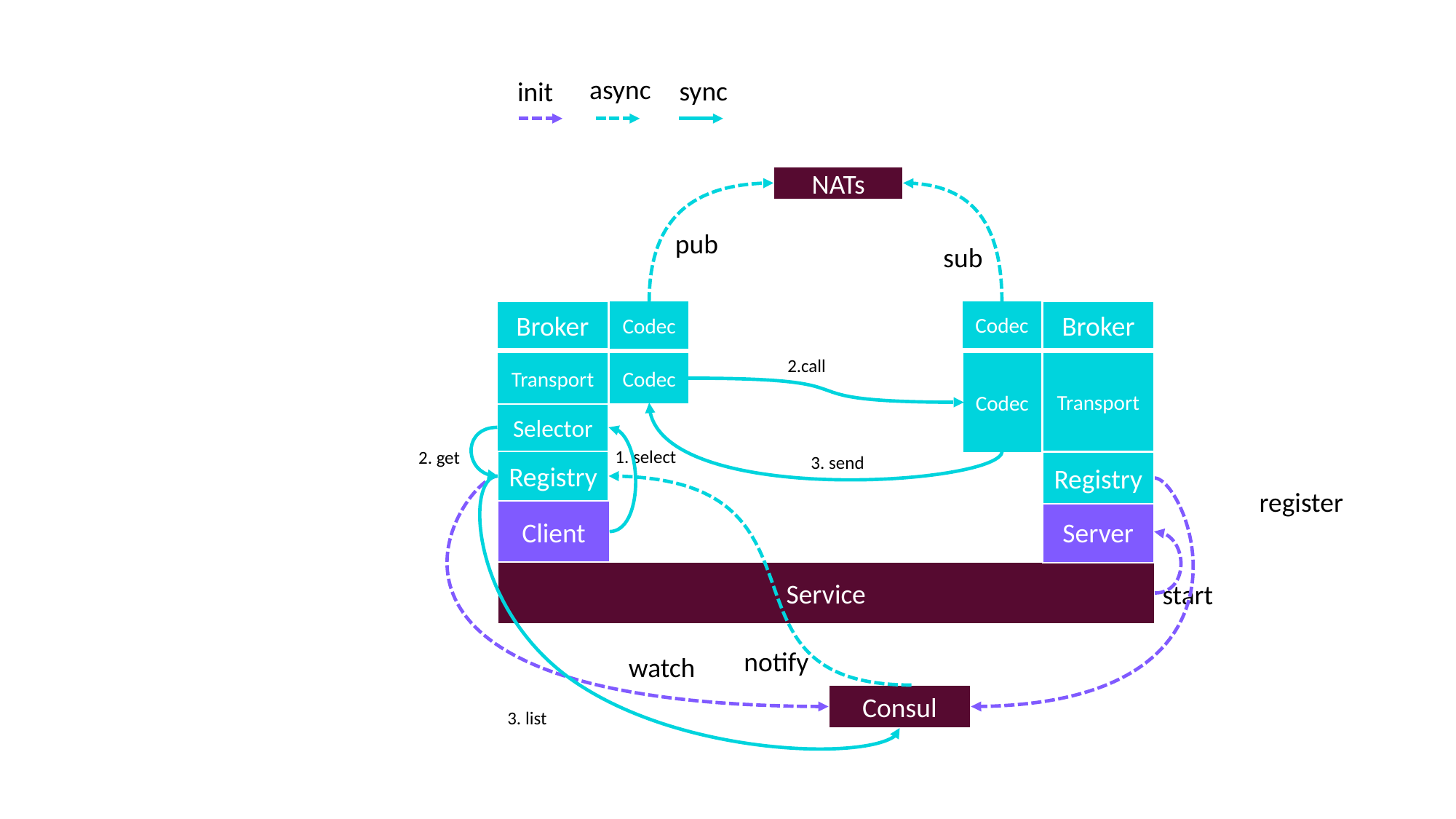

async
sync
init
NATs
pub
sub
Broker
Broker
Codec
Codec
2.call
Transport
Transport
Codec
Codec
Selector
1. select
2. get
3. send
Registry
Registry
register
Server
Client
Service
start
notify
watch
Consul
3. list